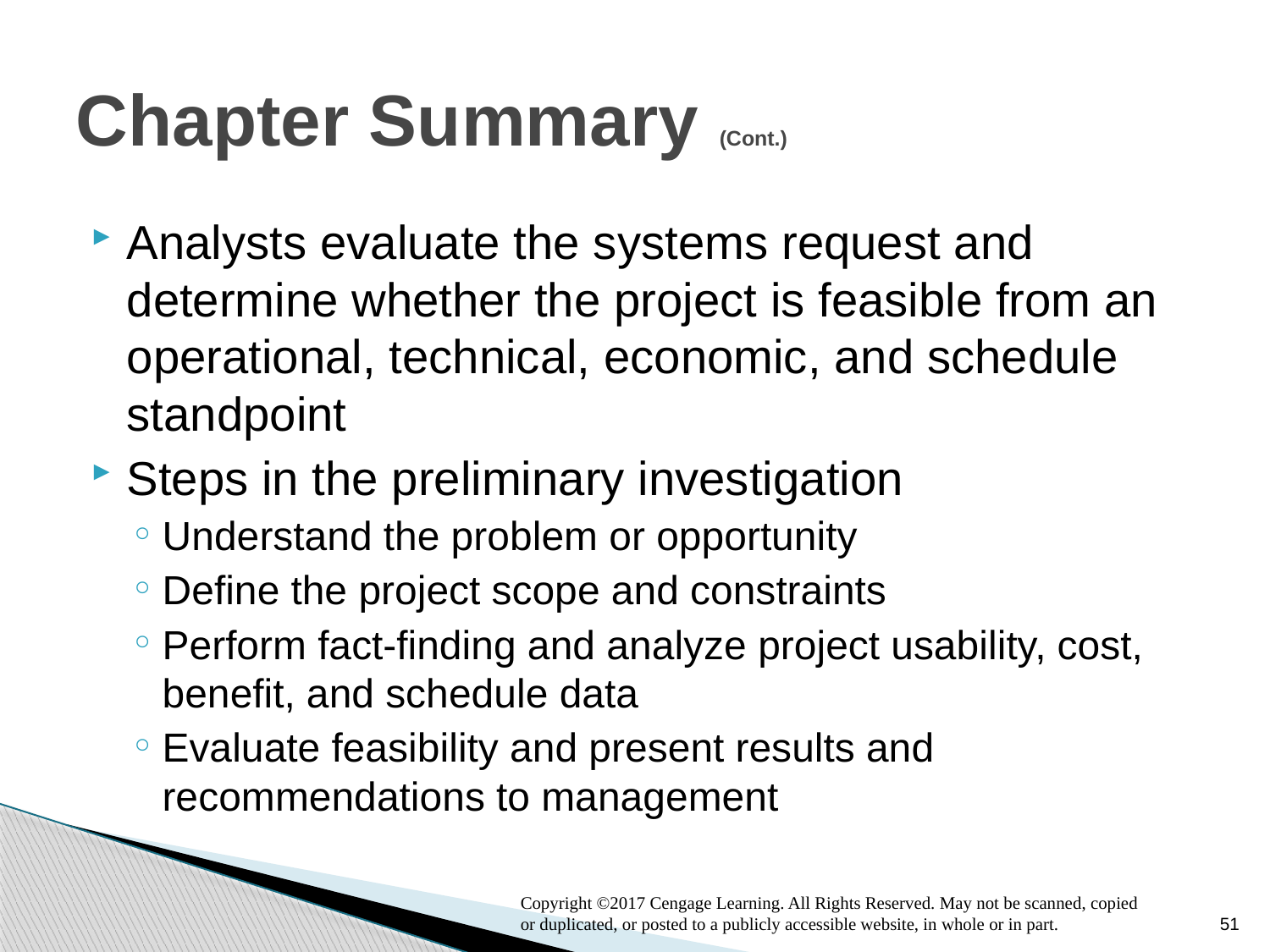

# Chapter Summary (Cont.)
Analysts evaluate the systems request and determine whether the project is feasible from an operational, technical, economic, and schedule standpoint
Steps in the preliminary investigation
Understand the problem or opportunity
Define the project scope and constraints
Perform fact-finding and analyze project usability, cost, benefit, and schedule data
Evaluate feasibility and present results and recommendations to management
Copyright ©2017 Cengage Learning. All Rights Reserved. May not be scanned, copied or duplicated, or posted to a publicly accessible website, in whole or in part.
51